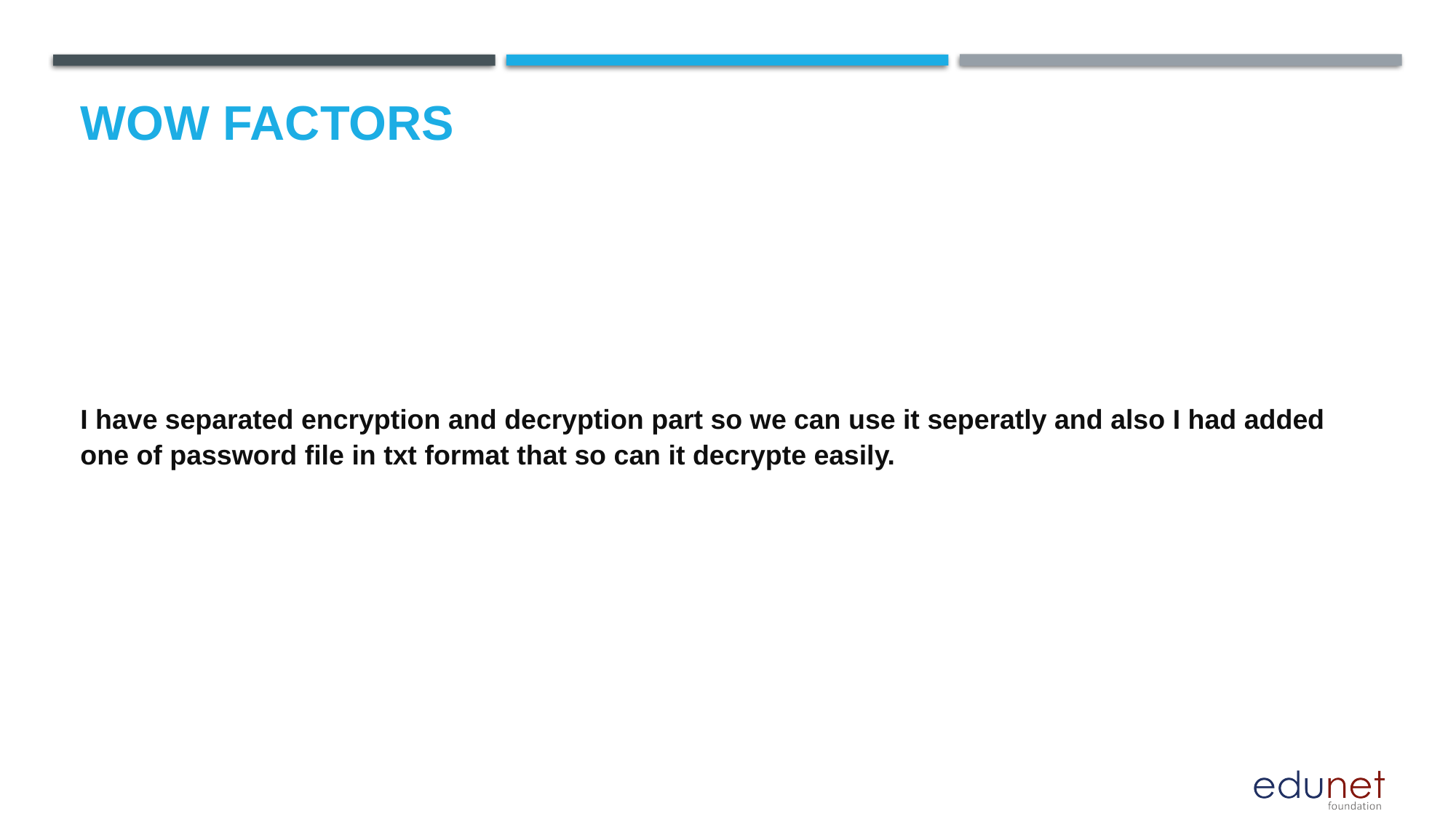

# Wow factors
I have separated encryption and decryption part so we can use it seperatly and also I had added one of password file in txt format that so can it decrypte easily.